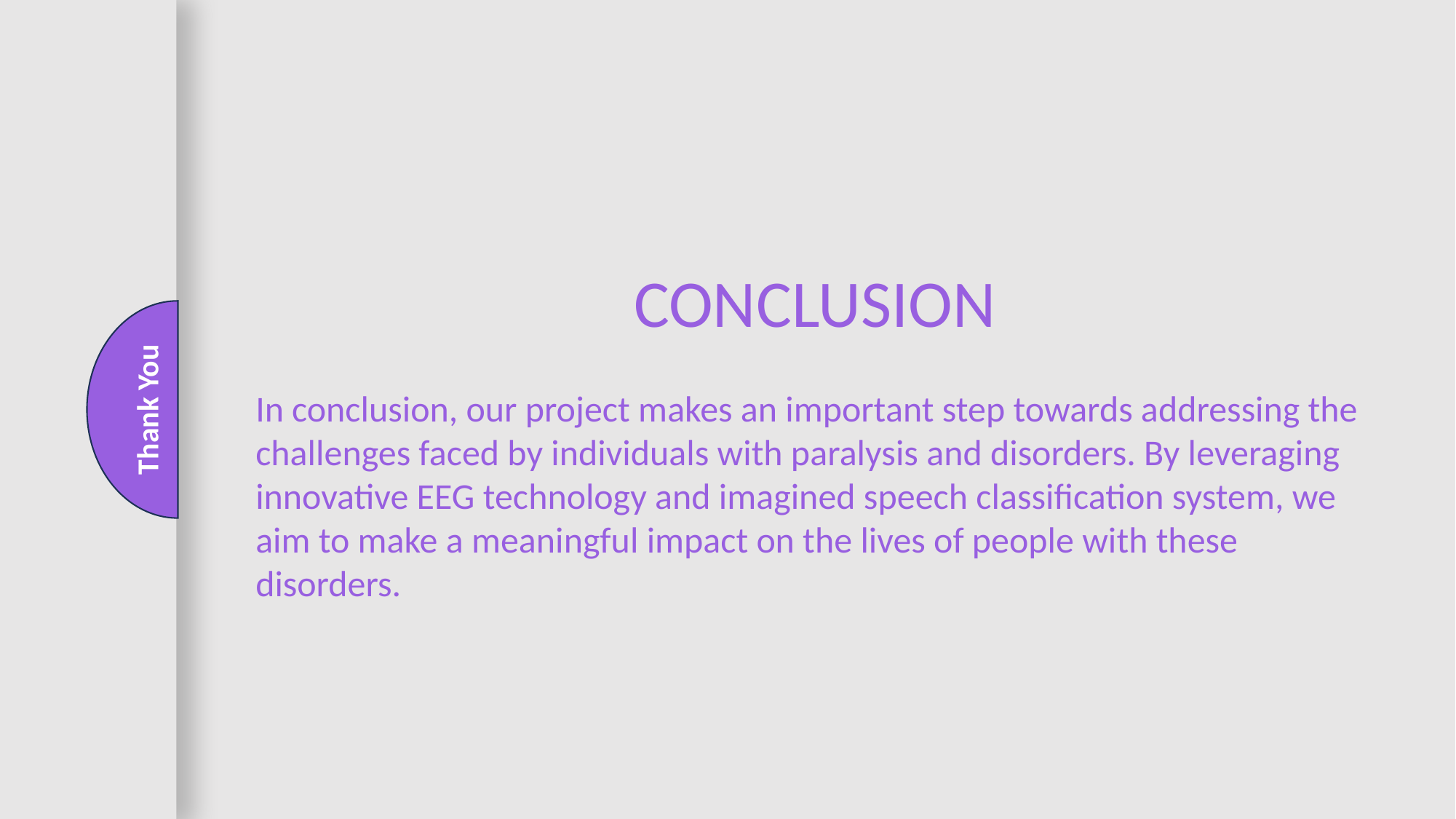

Thank You
CONCLUSION
In conclusion, our project makes an important step towards addressing the challenges faced by individuals with paralysis and disorders. By leveraging innovative EEG technology and imagined speech classification system, we aim to make a meaningful impact on the lives of people with these disorders.